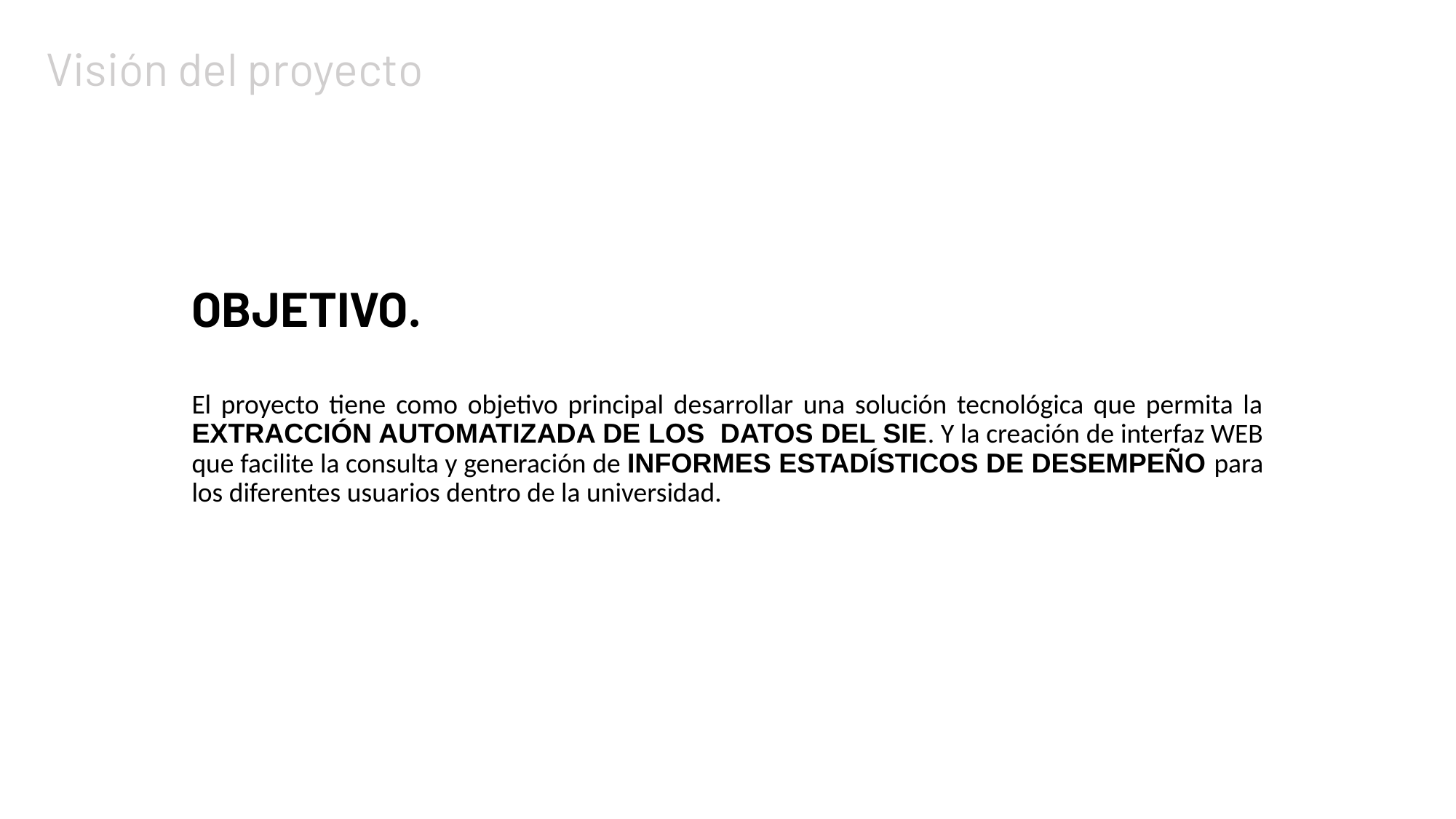

Visión del proyecto
OBJETIVO.

El proyecto tiene como objetivo principal desarrollar una solución tecnológica que permita la EXTRACCIÓN AUTOMATIZADA DE LOS  DATOS DEL SIE. Y la creación de interfaz WEB que facilite la consulta y generación de INFORMES ESTADÍSTICOS DE DESEMPEÑO para los diferentes usuarios dentro de la universidad.